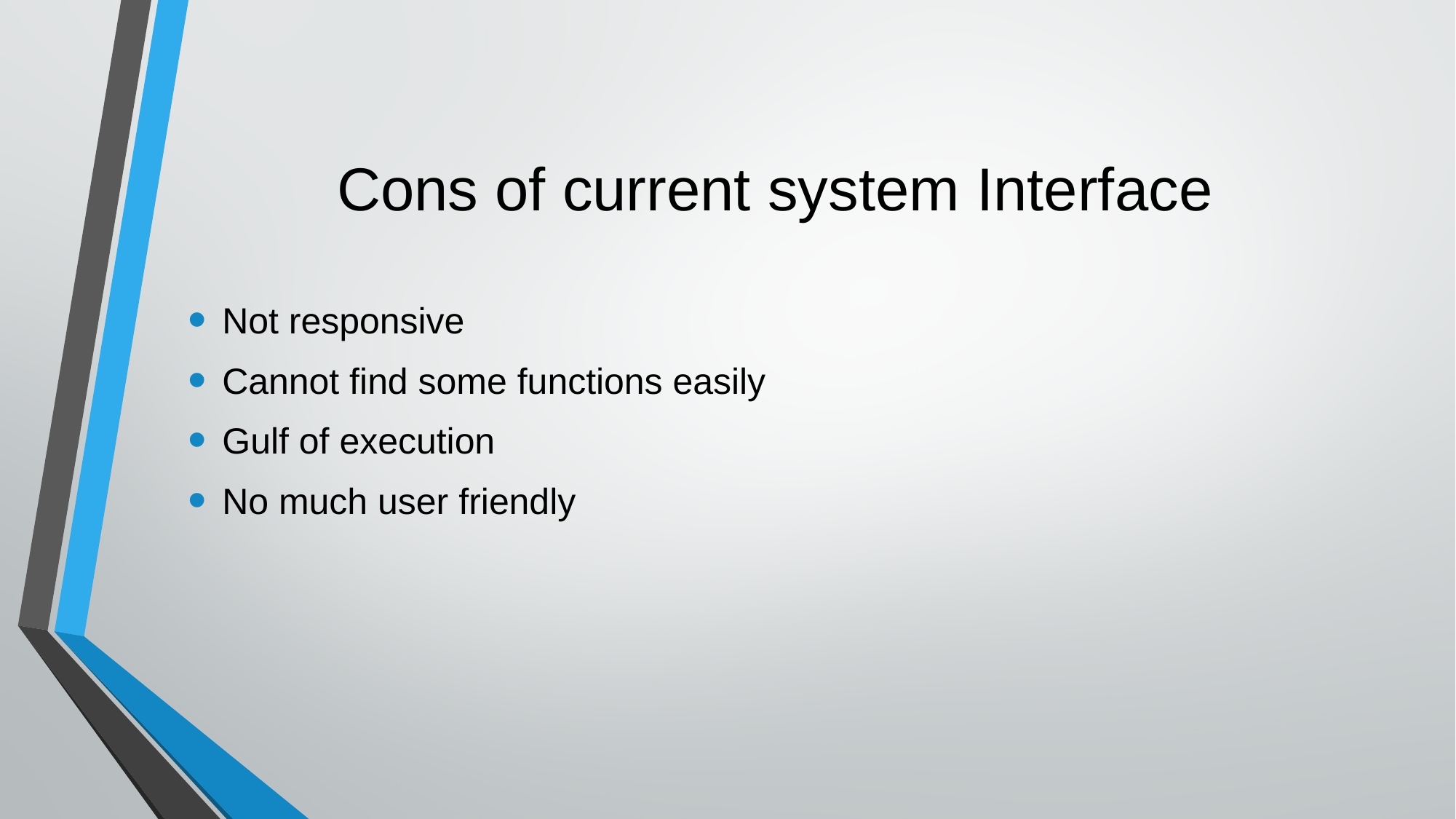

# Cons of current system Interface
Not responsive
Cannot find some functions easily
Gulf of execution
No much user friendly